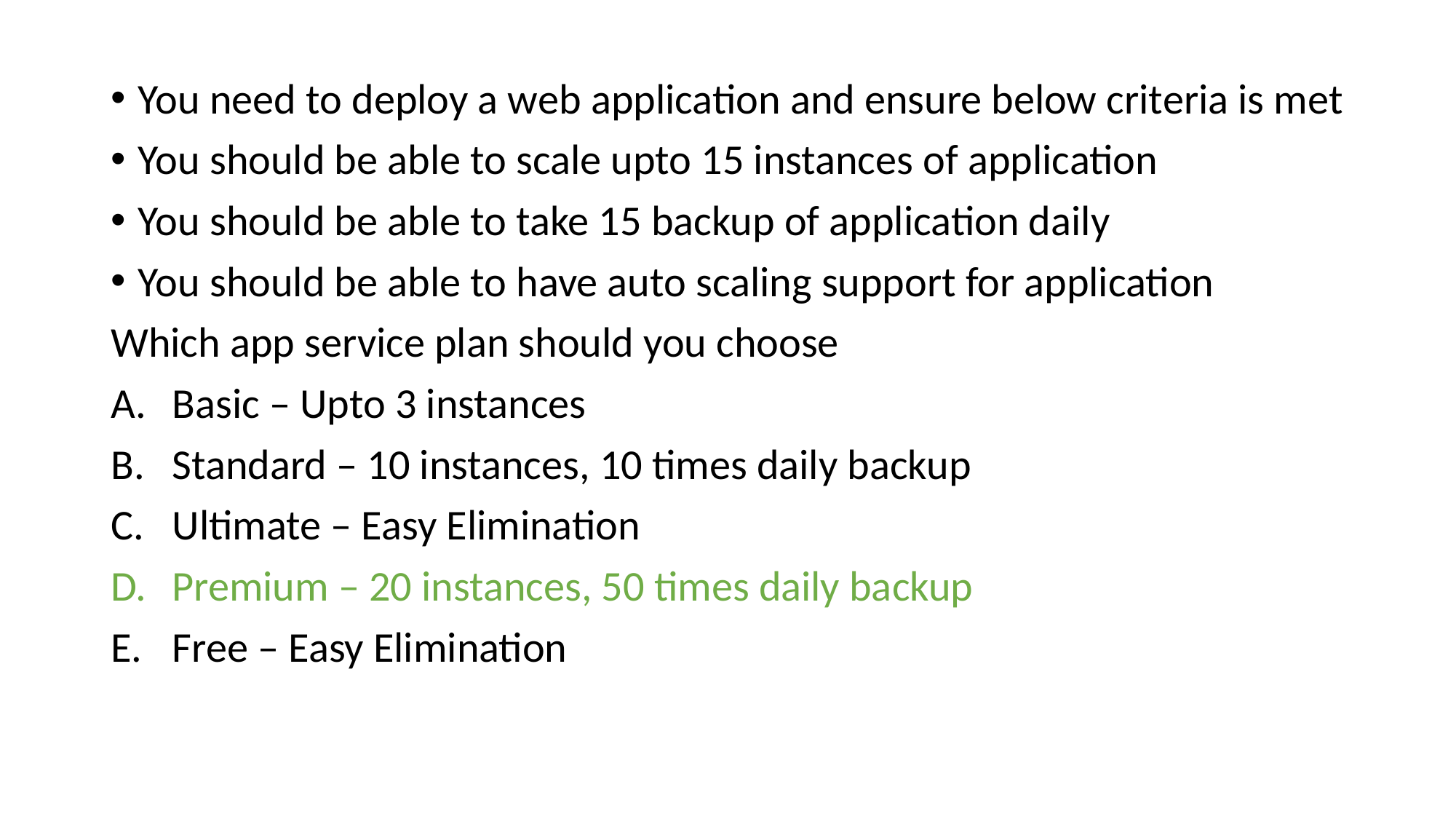

You need to deploy a web application and ensure below criteria is met
You should be able to scale upto 15 instances of application
You should be able to take 15 backup of application daily
You should be able to have auto scaling support for application
Which app service plan should you choose
Basic – Upto 3 instances
Standard – 10 instances, 10 times daily backup
Ultimate – Easy Elimination
Premium – 20 instances, 50 times daily backup
Free – Easy Elimination